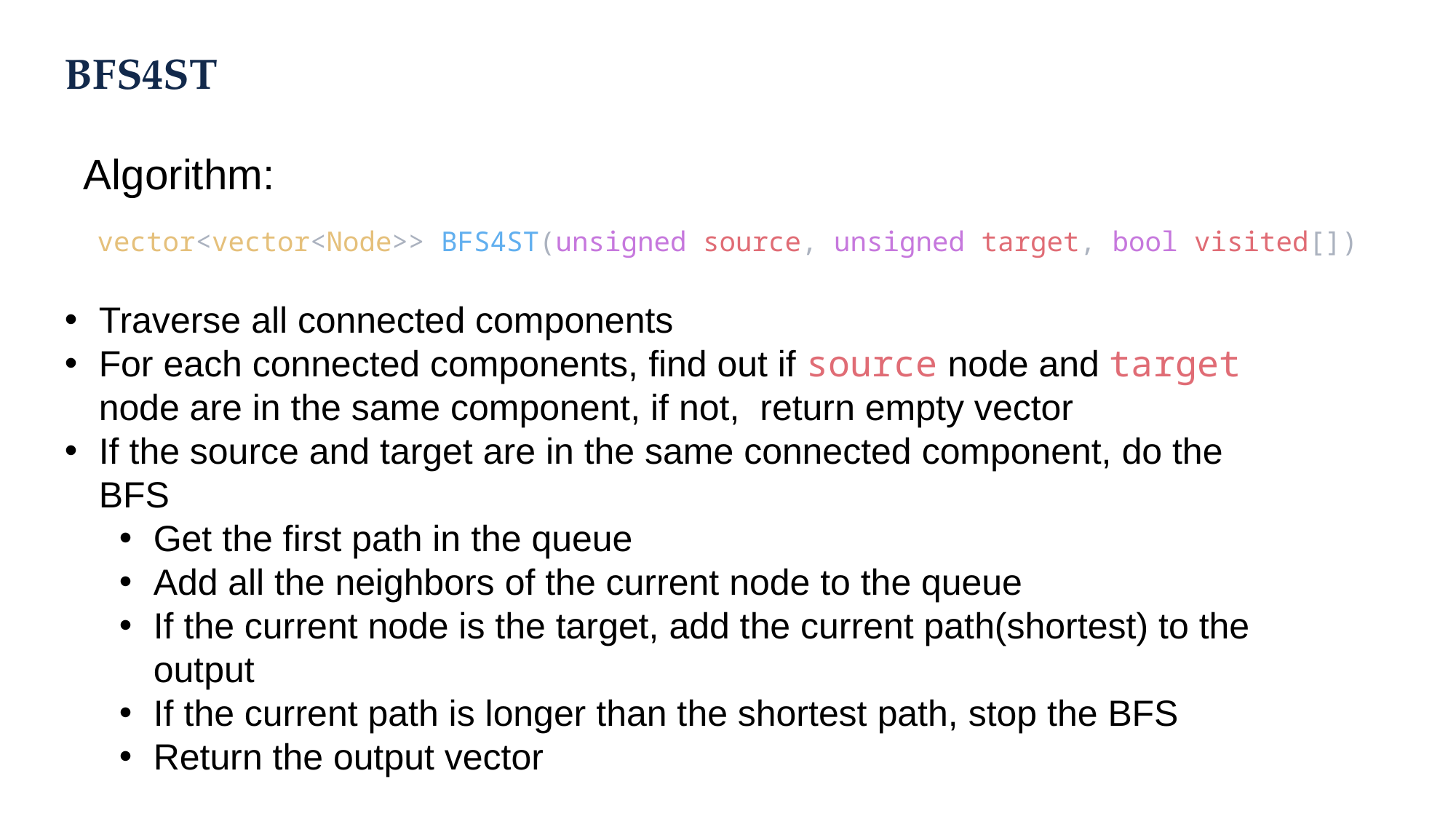

BFS4ST
Algorithm:
vector<vector<Node>> BFS4ST(unsigned source, unsigned target, bool visited[])

Traverse all connected components
For each connected components, find out if source node and target node are in the same component, if not,  return empty vector
If the source and target are in the same connected component, do the BFS
Get the first path in the queue
Add all the neighbors of the current node to the queue
If the current node is the target, add the current path(shortest) to the output
If the current path is longer than the shortest path, stop the BFS
Return the output vector